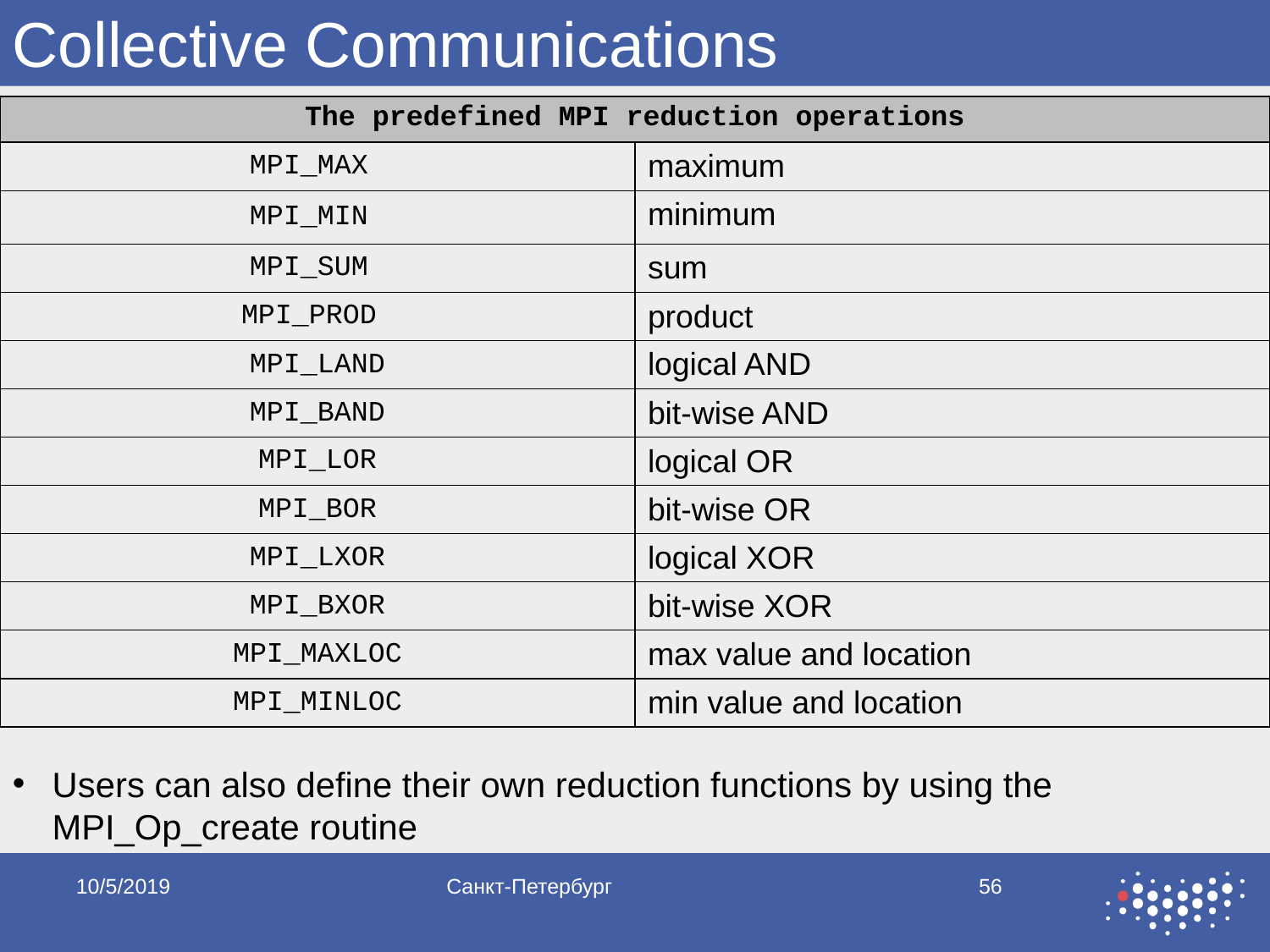

# Collective Communications
| The predefined MPI reduction operations |  |
| --- | --- |
| MPI\_MAX | maximum |
| MPI\_MIN | minimum |
| MPI\_SUM | sum |
| MPI\_PROD | product |
| MPI\_LAND | logical AND |
| MPI\_BAND | bit-wise AND |
| MPI\_LOR | logical OR |
| MPI\_BOR | bit-wise OR |
| MPI\_LXOR | logical XOR |
| MPI\_BXOR | bit-wise XOR |
| MPI\_MAXLOC | max value and location |
| MPI\_MINLOC | min value and location |
Users can also define their own reduction functions by using the MPI_Op_create routine
10/5/2019
Санкт-Петербург
56